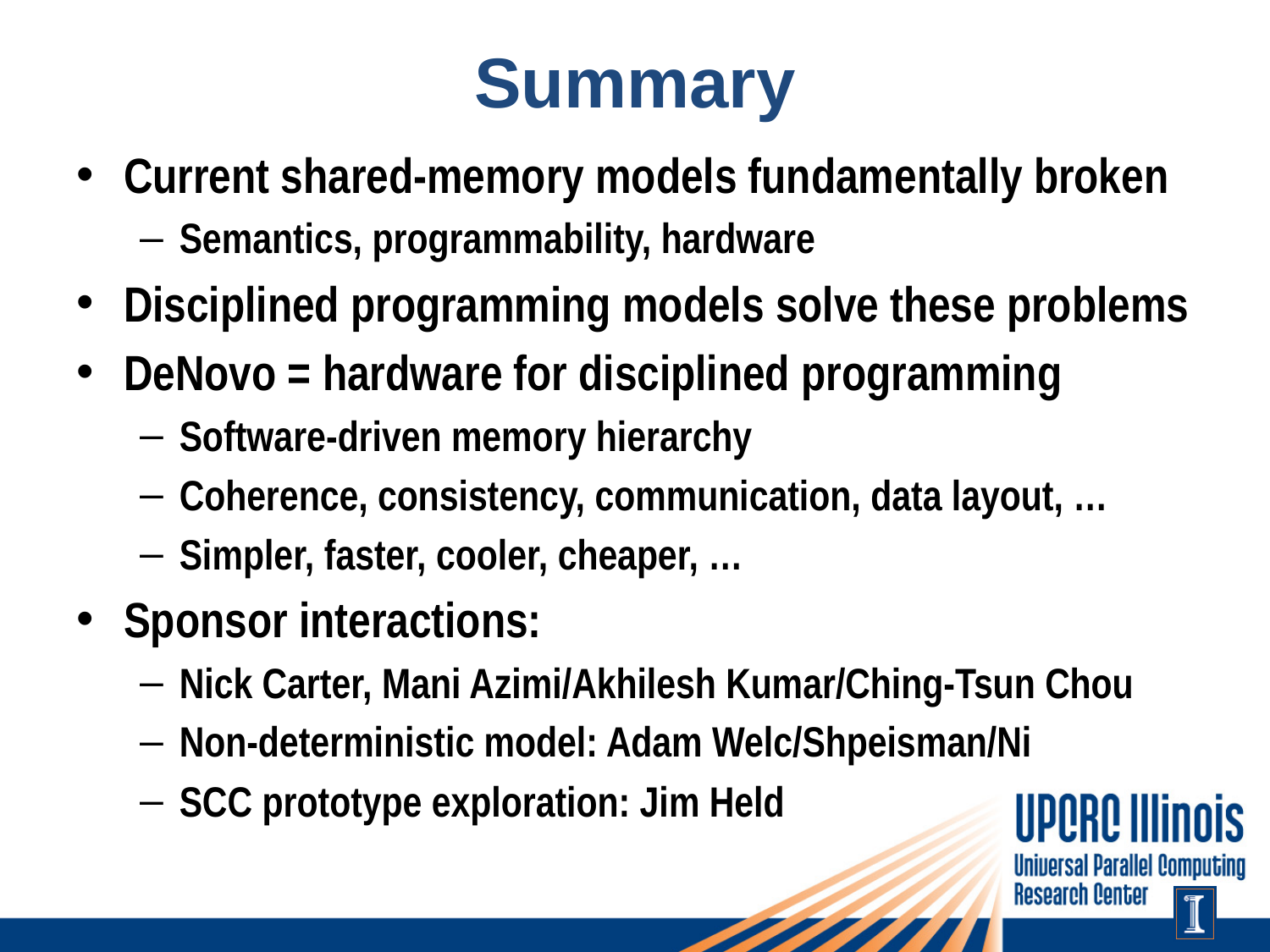

# Summary
Current shared-memory models fundamentally broken
Semantics, programmability, hardware
Disciplined programming models solve these problems
DeNovo = hardware for disciplined programming
Software-driven memory hierarchy
Coherence, consistency, communication, data layout, …
Simpler, faster, cooler, cheaper, …
Sponsor interactions:
Nick Carter, Mani Azimi/Akhilesh Kumar/Ching-Tsun Chou
Non-deterministic model: Adam Welc/Shpeisman/Ni
SCC prototype exploration: Jim Held